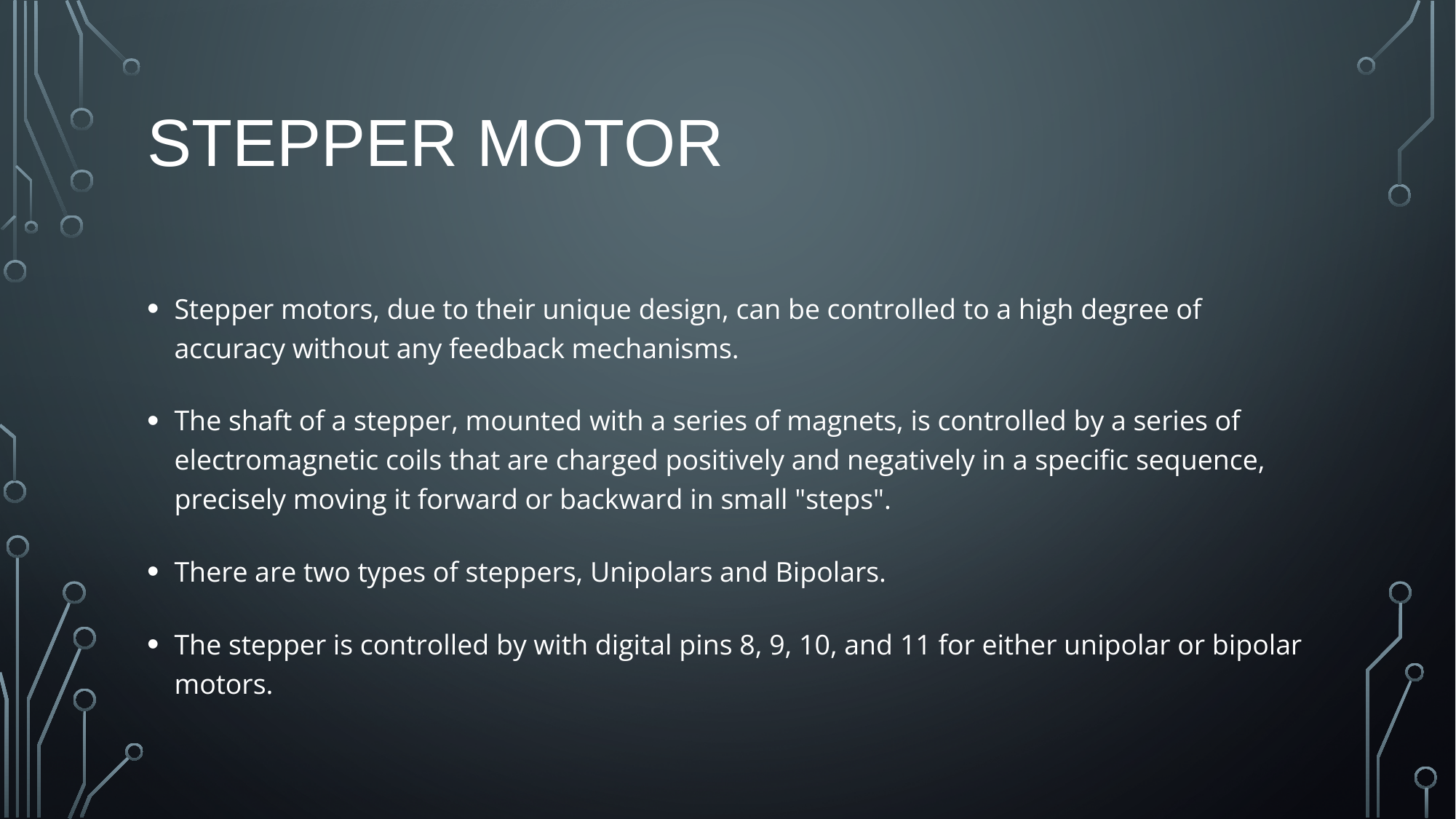

Stepper motor
Stepper motors, due to their unique design, can be controlled to a high degree of accuracy without any feedback mechanisms.
The shaft of a stepper, mounted with a series of magnets, is controlled by a series of electromagnetic coils that are charged positively and negatively in a specific sequence, precisely moving it forward or backward in small "steps".
There are two types of steppers, Unipolars and Bipolars.
The stepper is controlled by with digital pins 8, 9, 10, and 11 for either unipolar or bipolar motors.